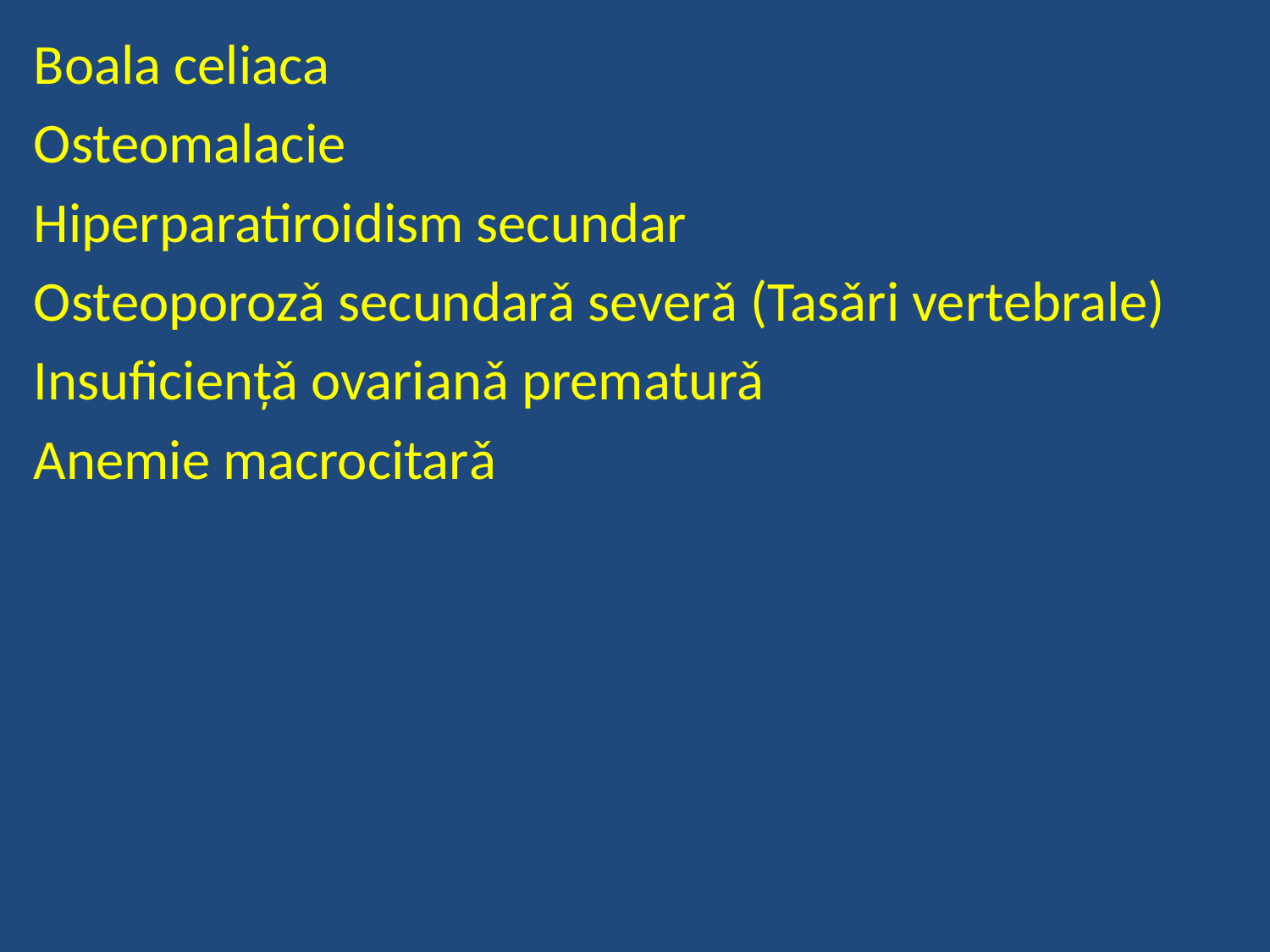

Boala celiaca
Osteomalacie
Hiperparatiroidism secundar
Osteoporozǎ secundarǎ severǎ (Tasǎri vertebrale)
Insuficiențǎ ovarianǎ prematurǎ
Anemie macrocitarǎ